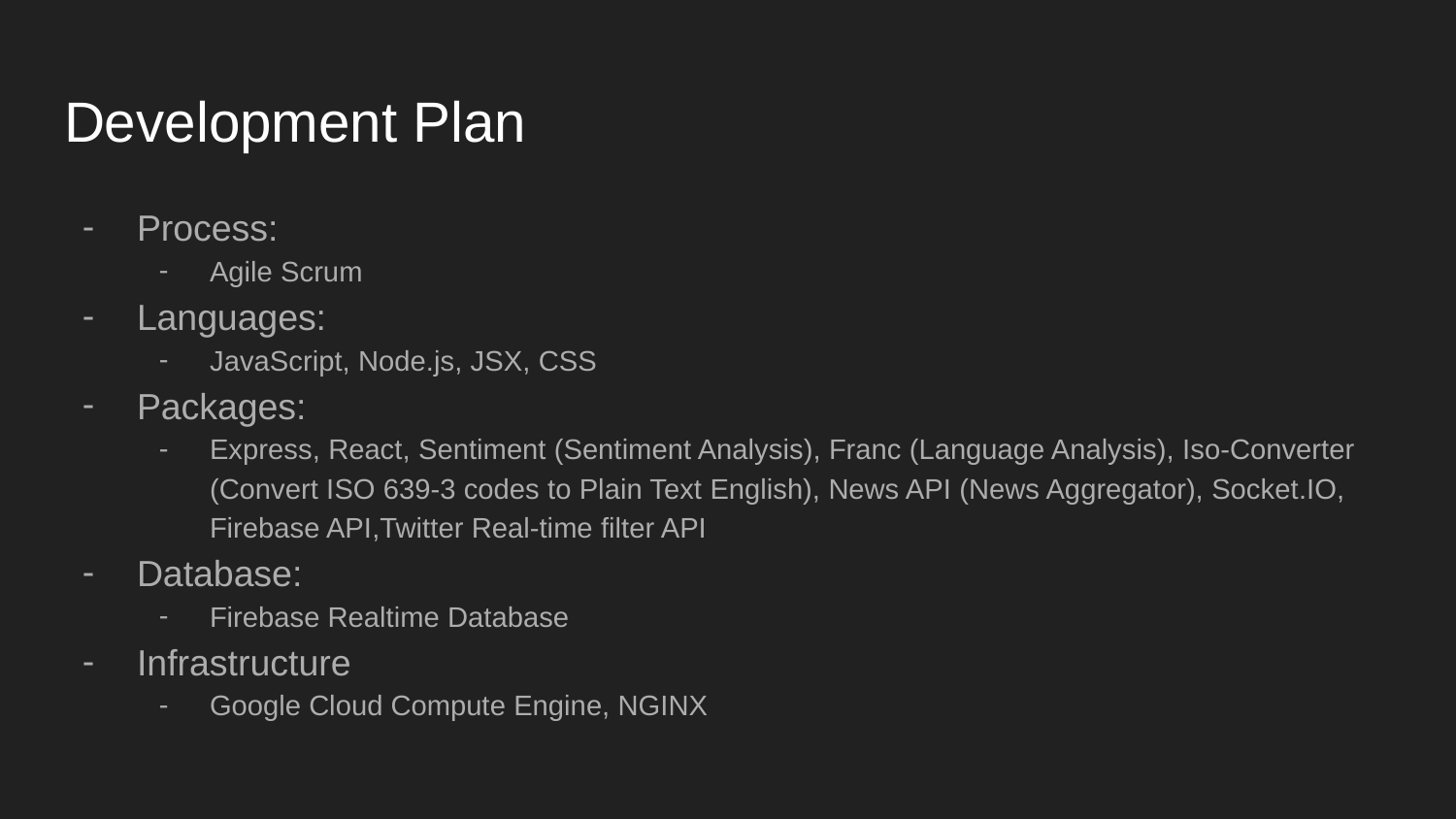

# Development Plan
Process:
Agile Scrum
Languages:
JavaScript, Node.js, JSX, CSS
Packages:
Express, React, Sentiment (Sentiment Analysis), Franc (Language Analysis), Iso-Converter (Convert ISO 639-3 codes to Plain Text English), News API (News Aggregator), Socket.IO, Firebase API,Twitter Real-time filter API
Database:
Firebase Realtime Database
Infrastructure
Google Cloud Compute Engine, NGINX